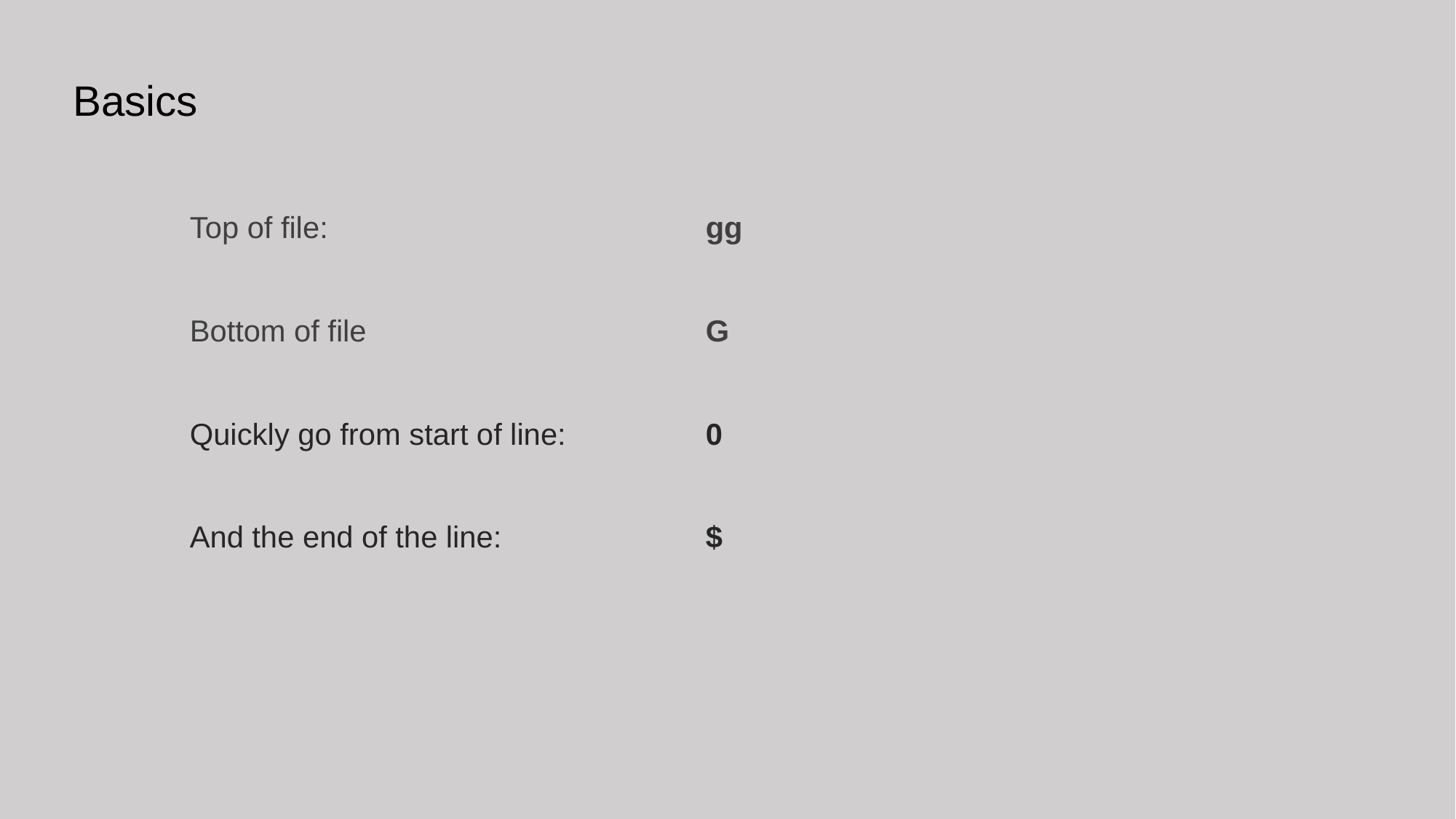

# Basics
Top of file:

Bottom of file

Quickly go from start of line:

And the end of the line:

gg

G

0

$